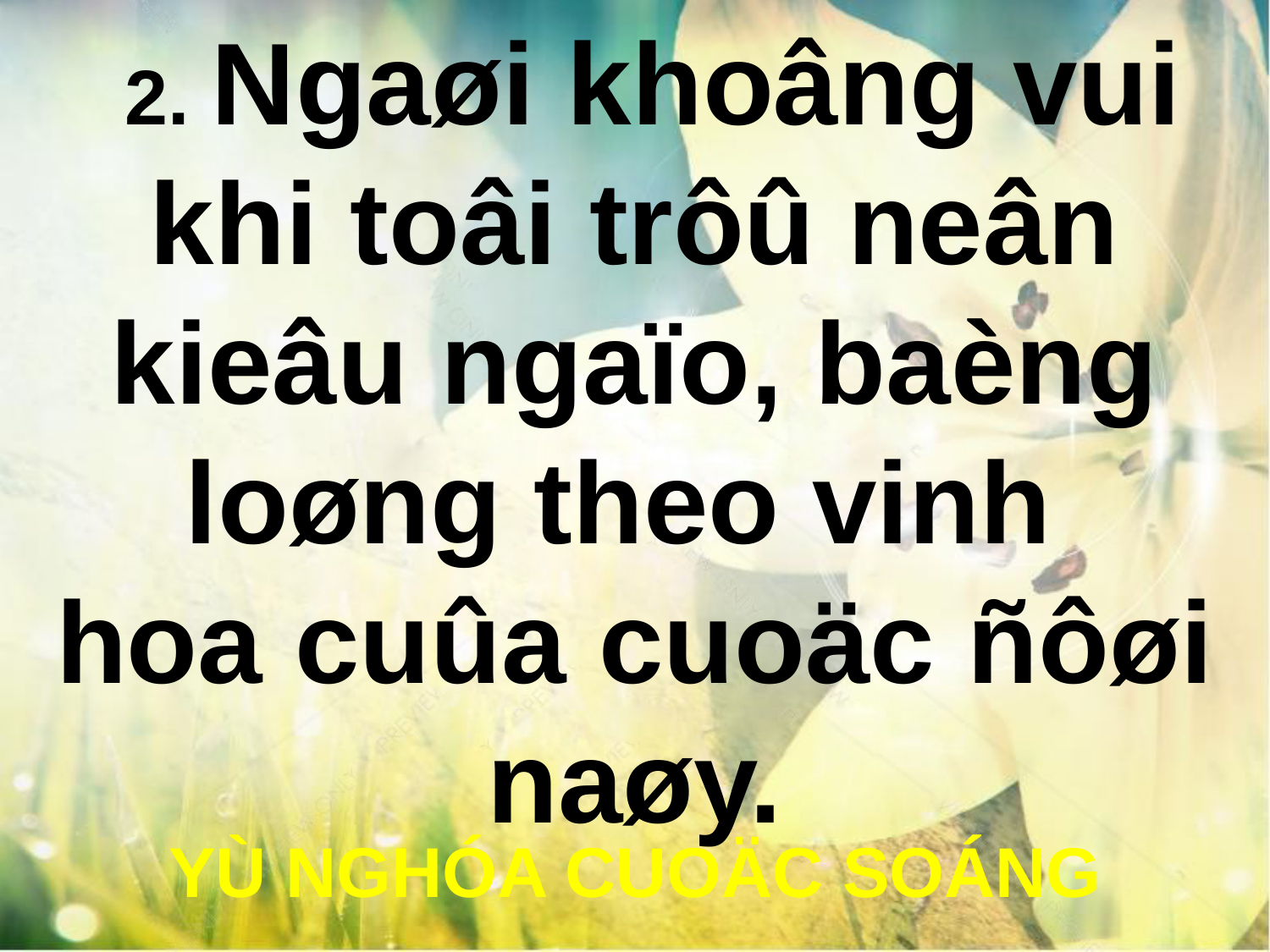

2. Ngaøi khoâng vui khi toâi trôû neân kieâu ngaïo, baèng loøng theo vinh
hoa cuûa cuoäc ñôøi naøy.
YÙ NGHÓA CUOÄC SOÁNG